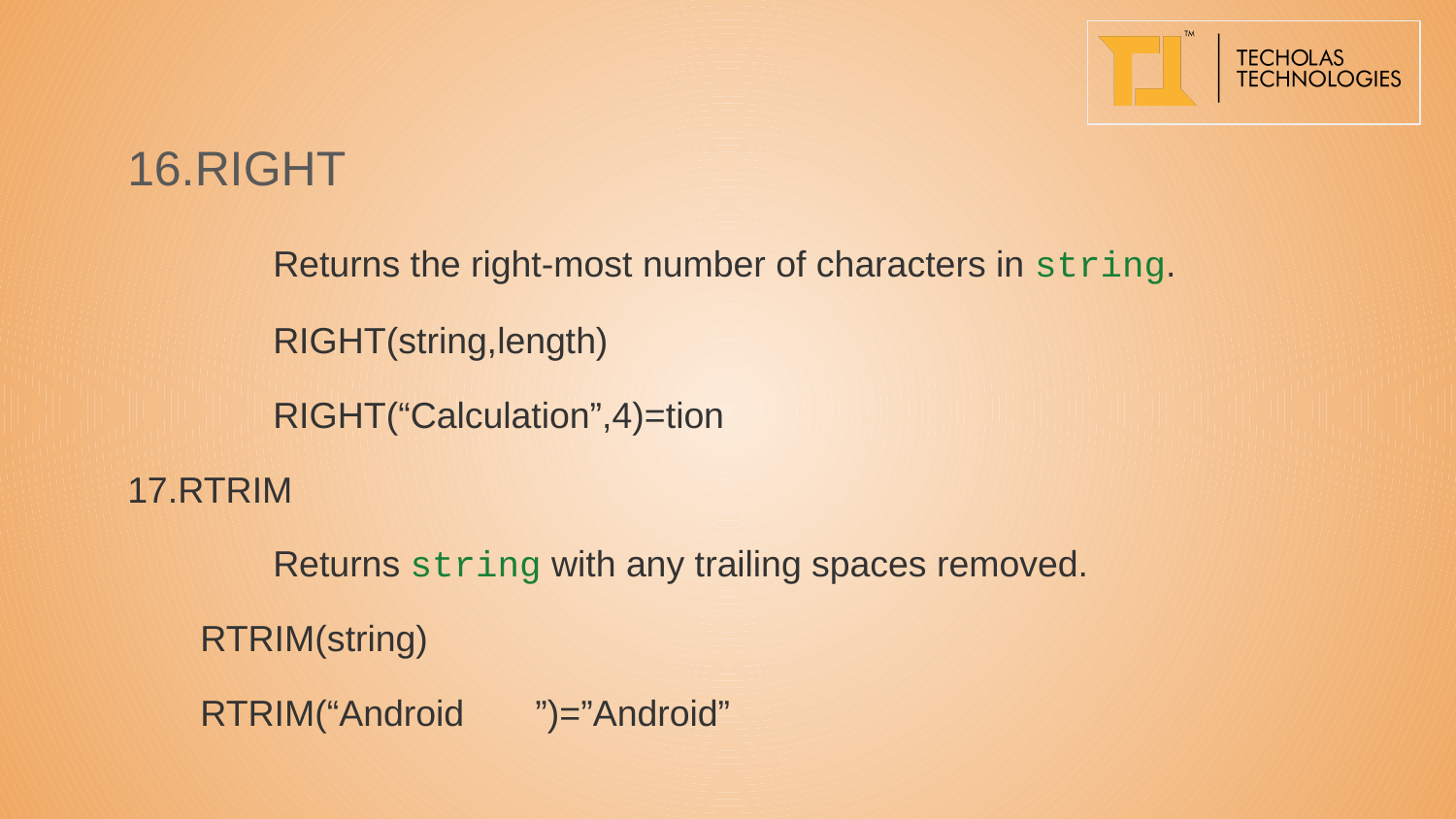

16.RIGHT
	Returns the right-most number of characters in string.
	RIGHT(string,length)
	RIGHT(“Calculation”,4)=tion
17.RTRIM
	Returns string with any trailing spaces removed.
RTRIM(string)
RTRIM(“Android       ”)=”Android”